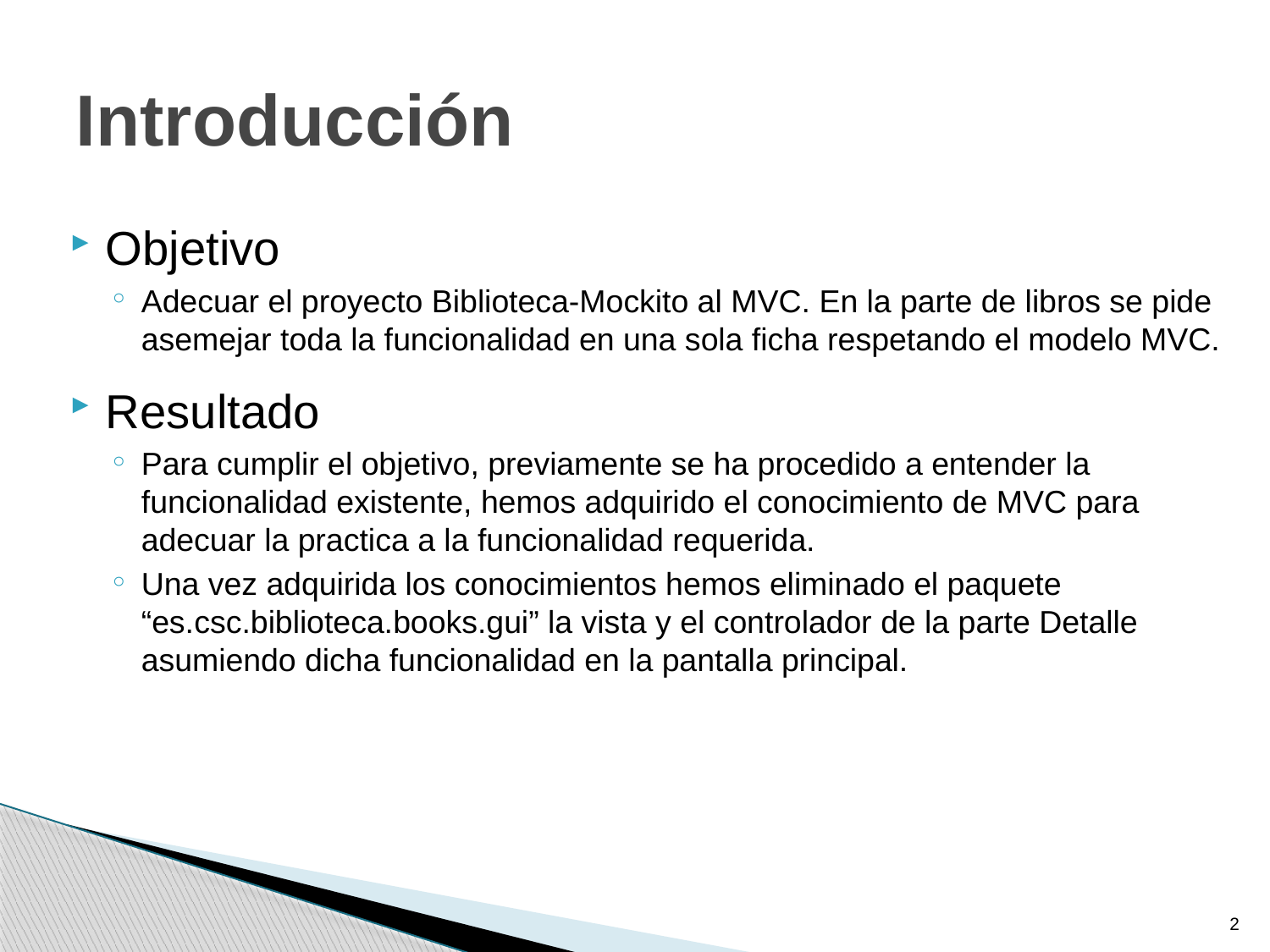

# Introducción
Objetivo
Adecuar el proyecto Biblioteca-Mockito al MVC. En la parte de libros se pide asemejar toda la funcionalidad en una sola ficha respetando el modelo MVC.
Resultado
Para cumplir el objetivo, previamente se ha procedido a entender la funcionalidad existente, hemos adquirido el conocimiento de MVC para adecuar la practica a la funcionalidad requerida.
Una vez adquirida los conocimientos hemos eliminado el paquete “es.csc.biblioteca.books.gui” la vista y el controlador de la parte Detalle asumiendo dicha funcionalidad en la pantalla principal.
2